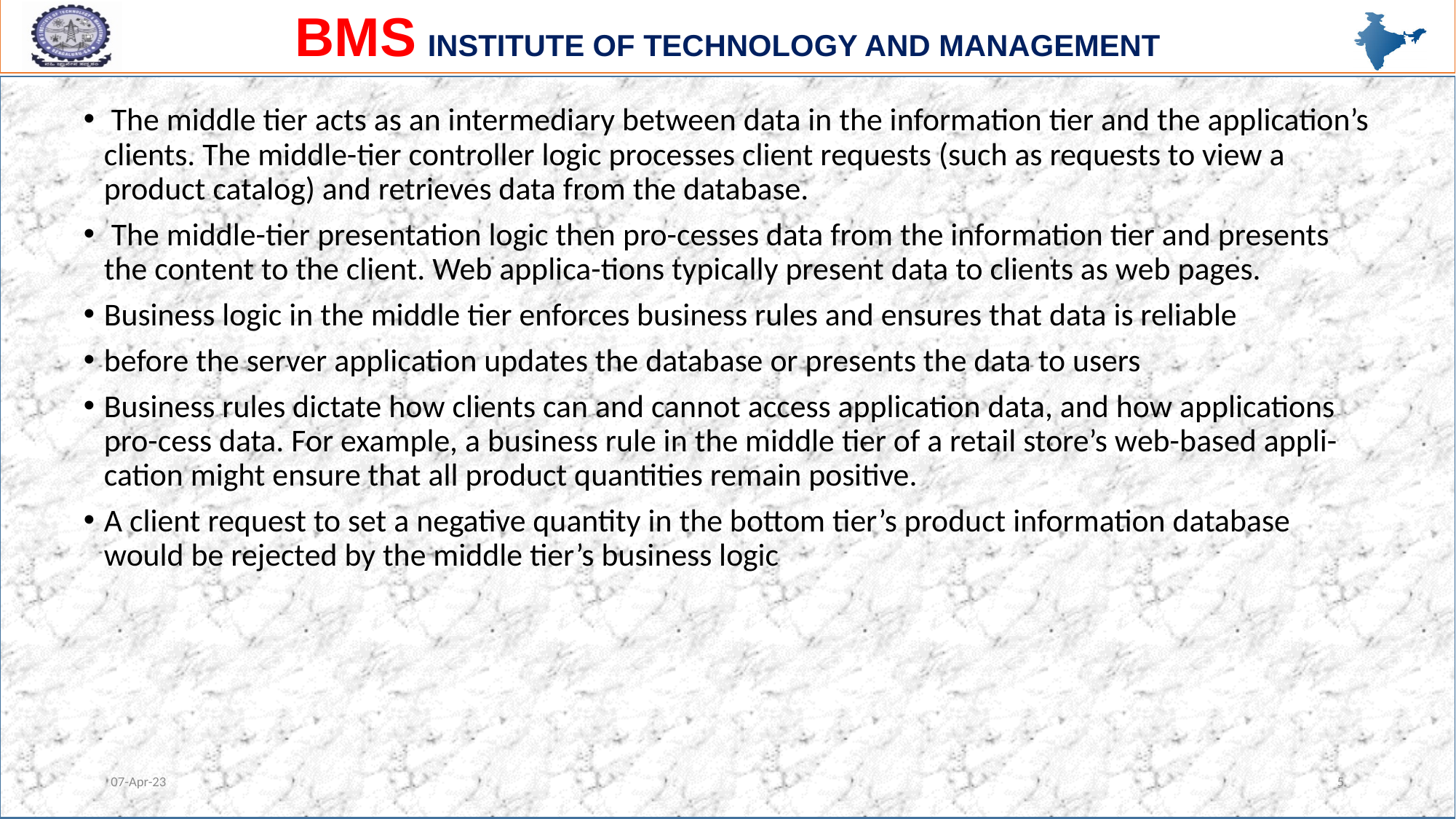

#
 The middle tier acts as an intermediary between data in the information tier and the application’s clients. The middle-tier controller logic processes client requests (such as requests to view a product catalog) and retrieves data from the database.
 The middle-tier presentation logic then pro-cesses data from the information tier and presents the content to the client. Web applica-tions typically present data to clients as web pages.
Business logic in the middle tier enforces business rules and ensures that data is reliable
before the server application updates the database or presents the data to users
Business rules dictate how clients can and cannot access application data, and how applications pro-cess data. For example, a business rule in the middle tier of a retail store’s web-based appli-cation might ensure that all product quantities remain positive.
A client request to set a negative quantity in the bottom tier’s product information database would be rejected by the middle tier’s business logic
07-Apr-23
5